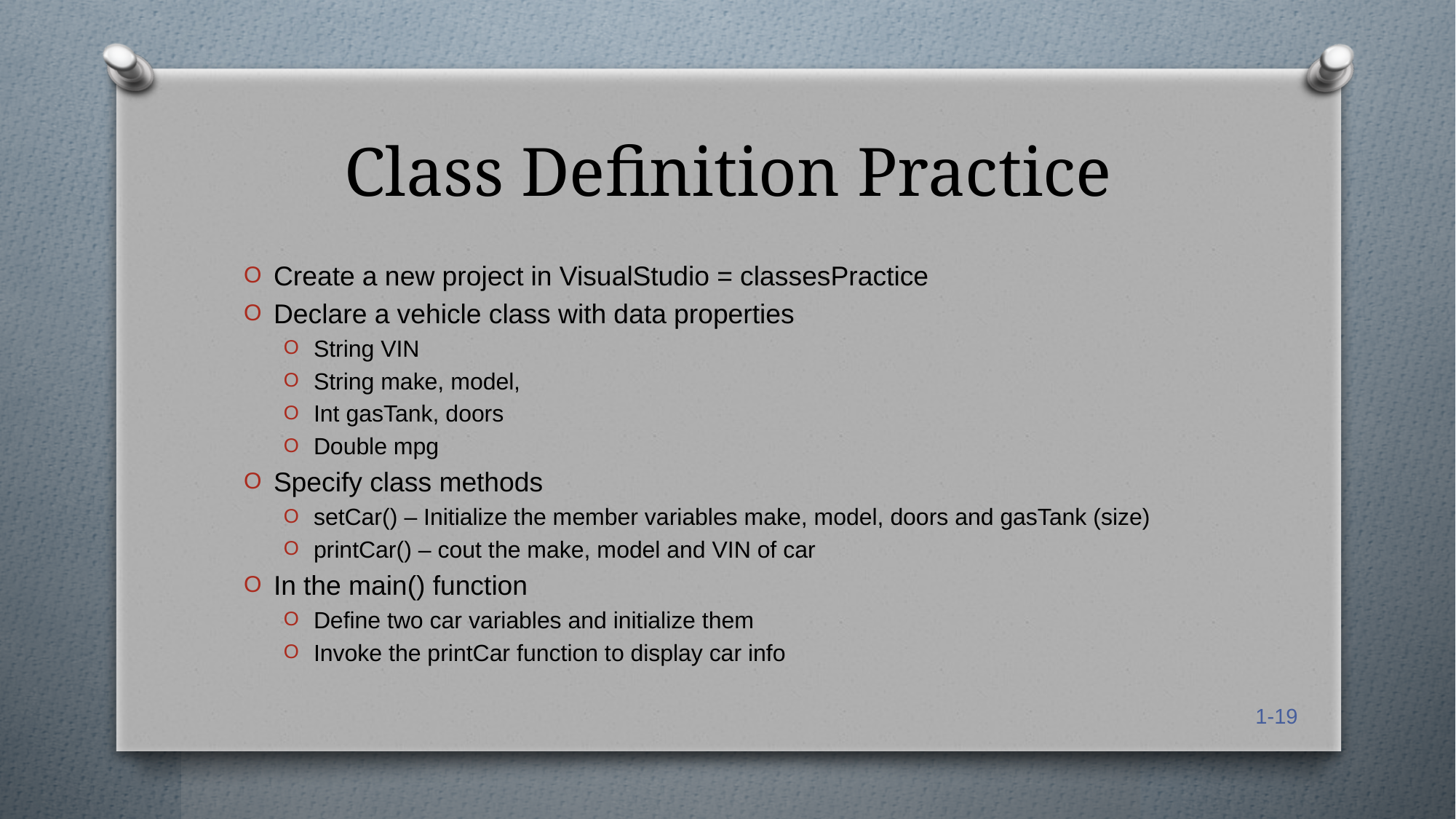

# Class Definition Practice
Create a new project in VisualStudio = classesPractice
Declare a vehicle class with data properties
String VIN
String make, model,
Int gasTank, doors
Double mpg
Specify class methods
setCar() – Initialize the member variables make, model, doors and gasTank (size)
printCar() – cout the make, model and VIN of car
In the main() function
Define two car variables and initialize them
Invoke the printCar function to display car info

1-19